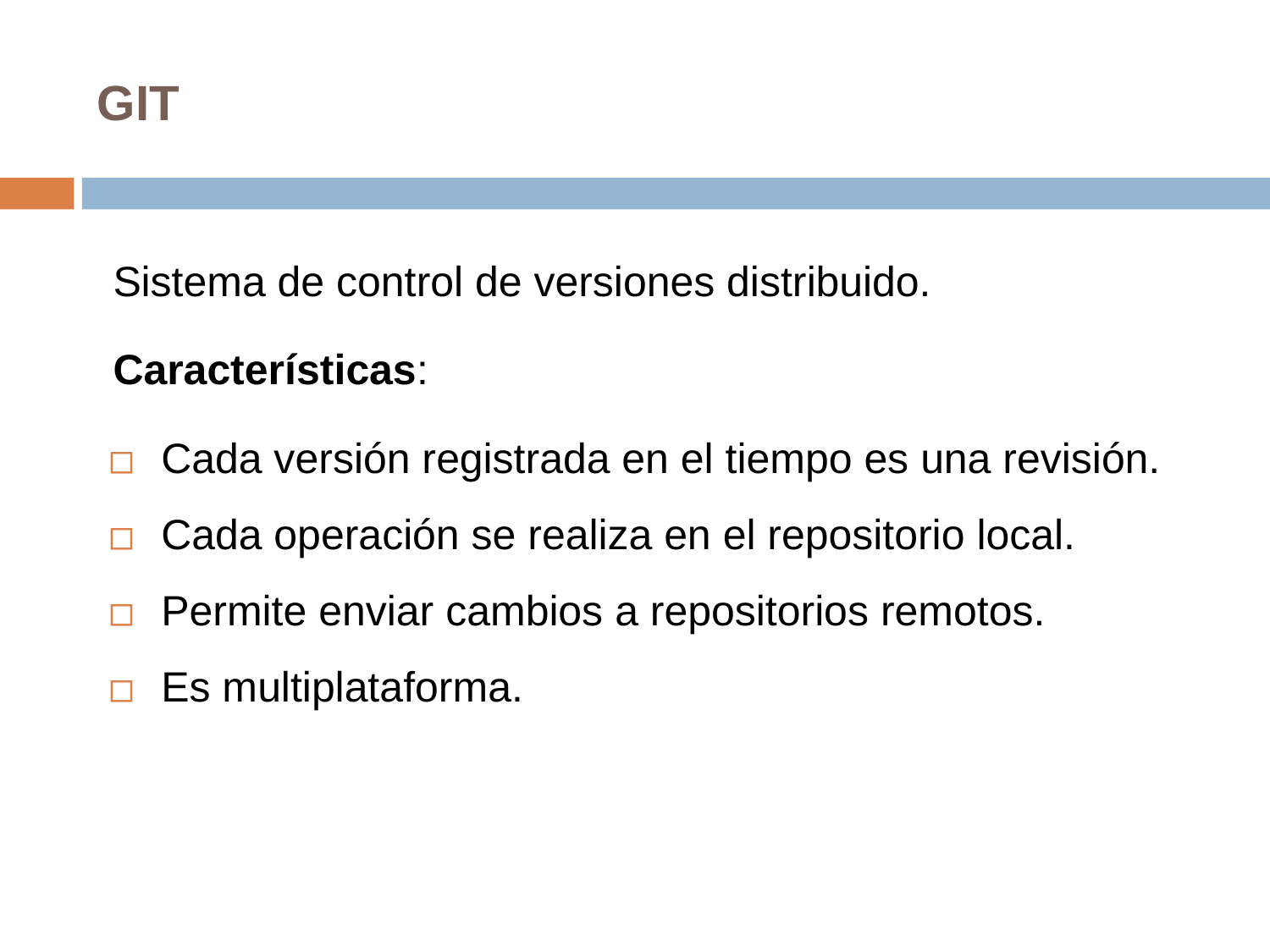

# GIT
Sistema de control de versiones distribuido.
Características:
Cada versión registrada en el tiempo es una revisión.
Cada operación se realiza en el repositorio local.
Permite enviar cambios a repositorios remotos.
Es multiplataforma.